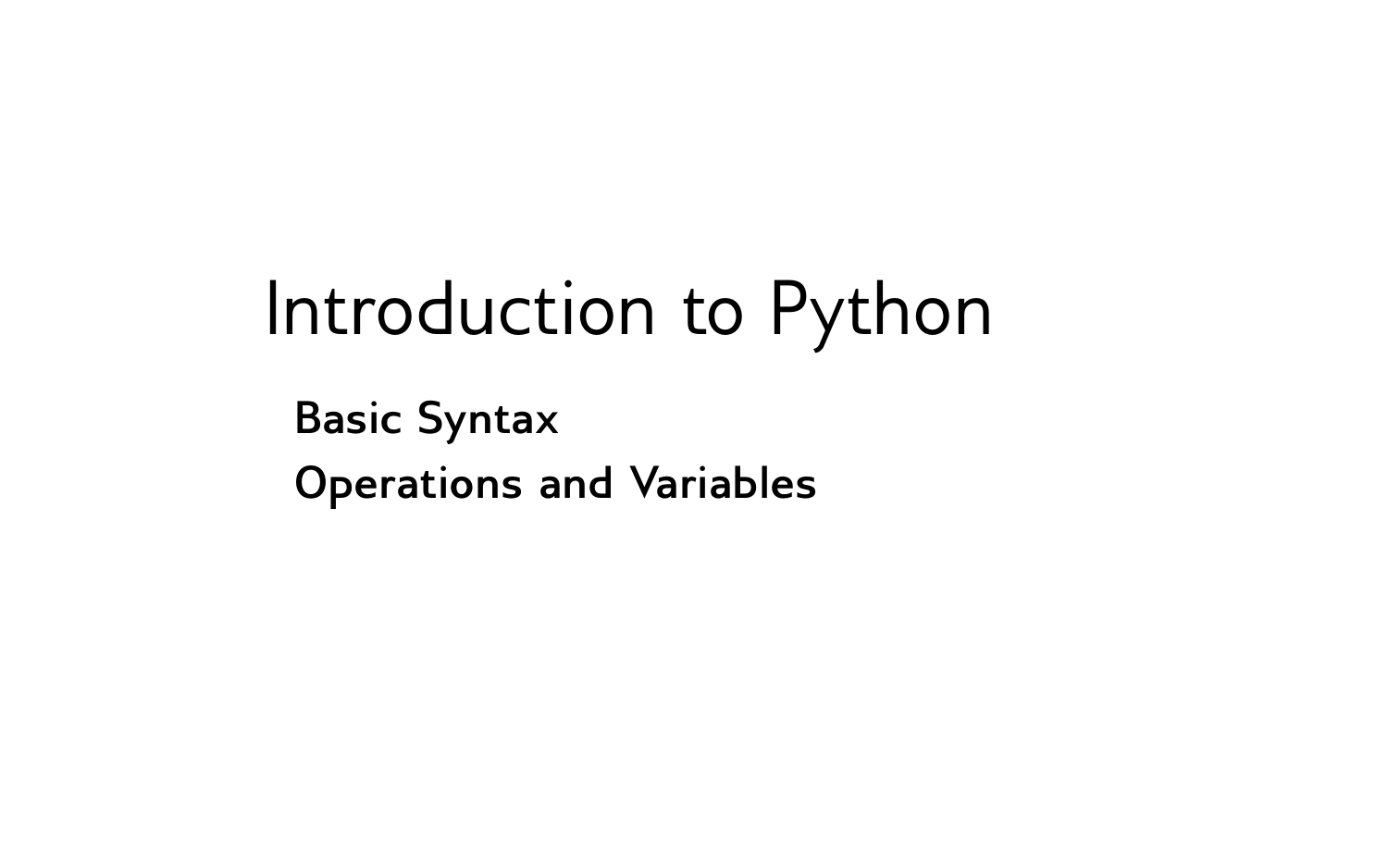

# Introduction to Python
Basic Syntax
Operations and Variables